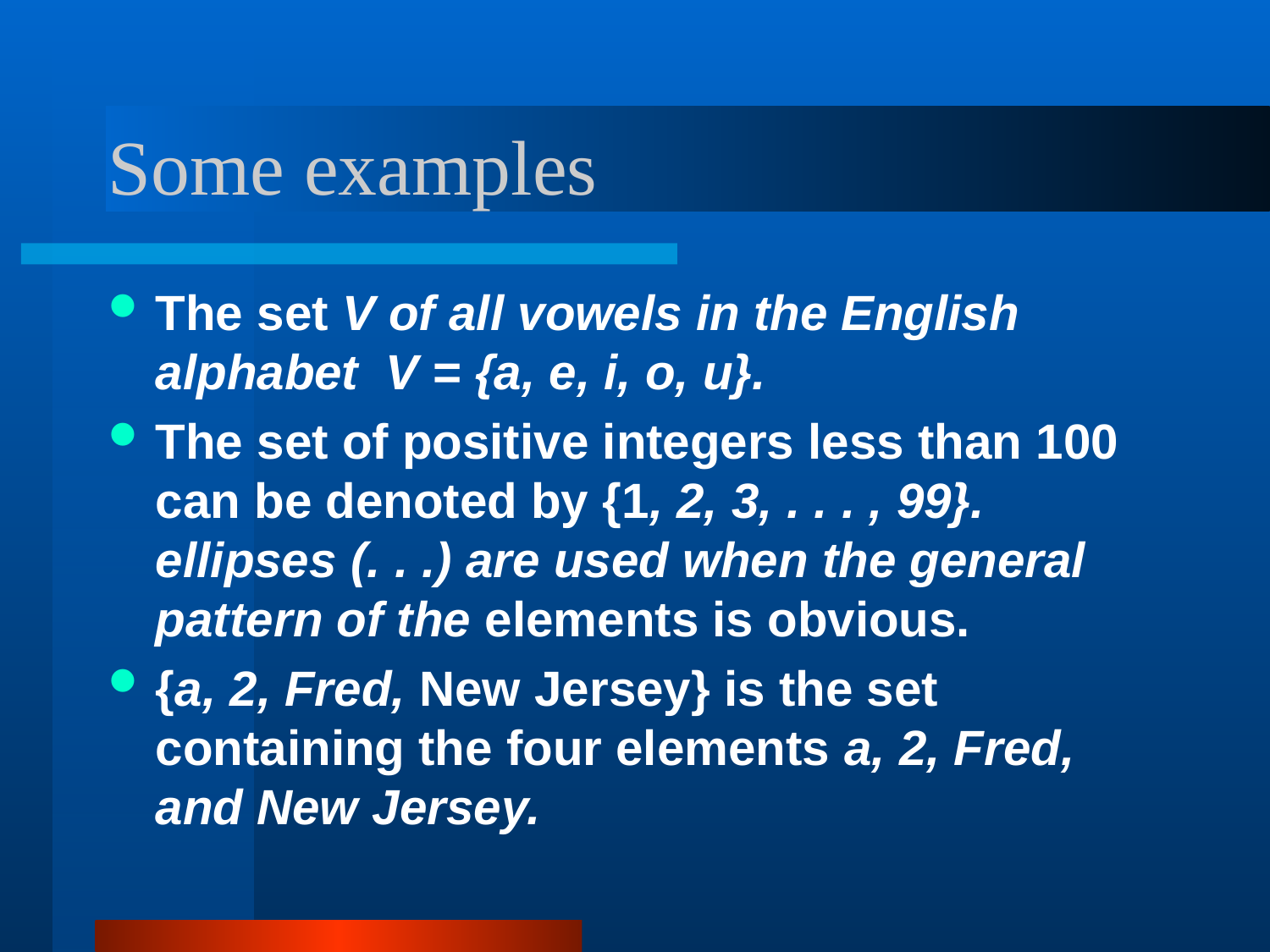

# Some examples
The set V of all vowels in the English alphabet  V = {a, e, i, o, u}.
The set of positive integers less than 100 can be denoted by {1, 2, 3, . . . , 99}. ellipses (. . .) are used when the general pattern of the elements is obvious.
{a, 2, Fred, New Jersey} is the set containing the four elements a, 2, Fred, and New Jersey.